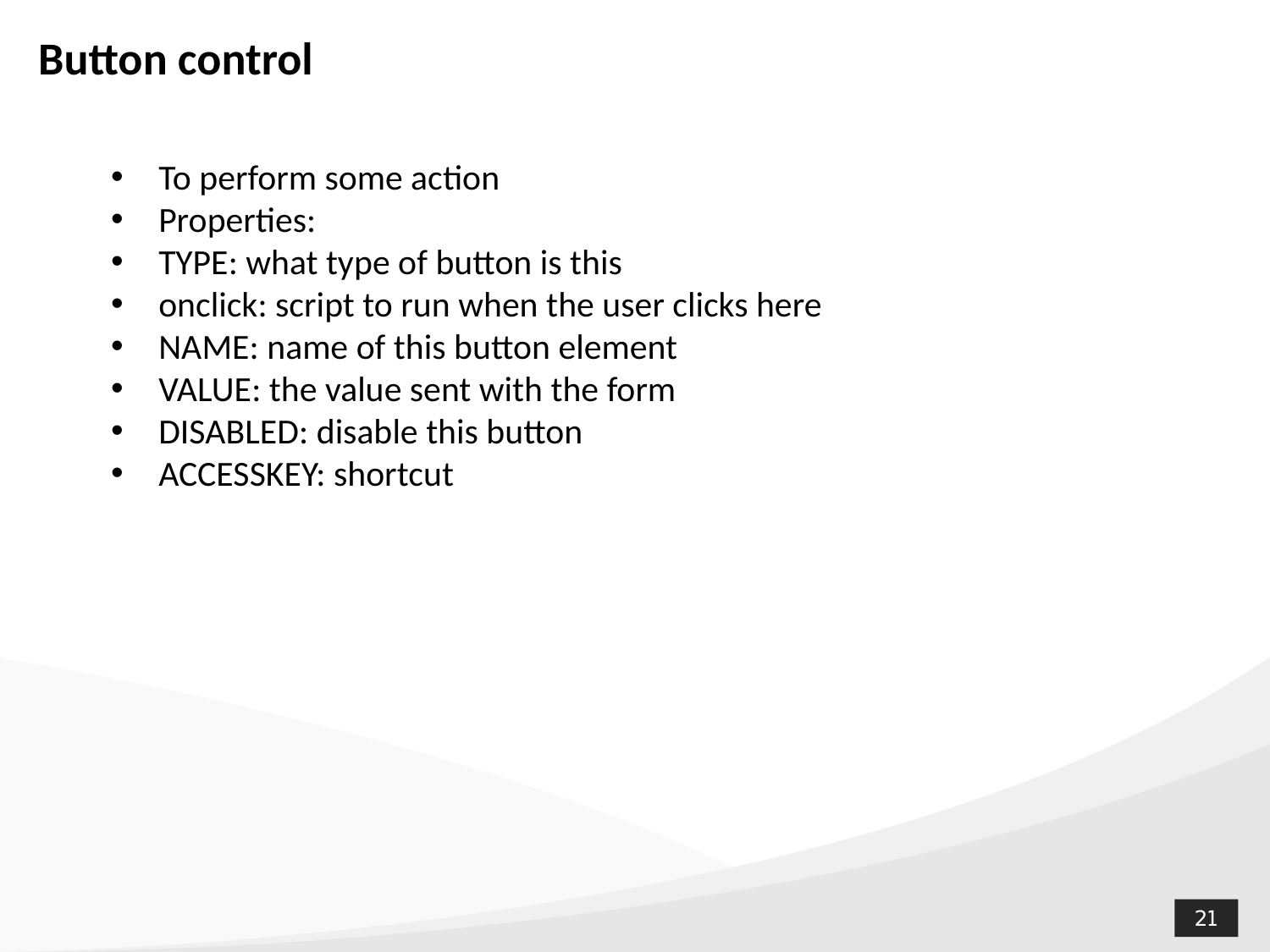

# Button control

To perform some action
Properties:
TYPE: what type of button is this
onclick: script to run when the user clicks here
NAME: name of this button element
VALUE: the value sent with the form
DISABLED: disable this button
ACCESSKEY: shortcut